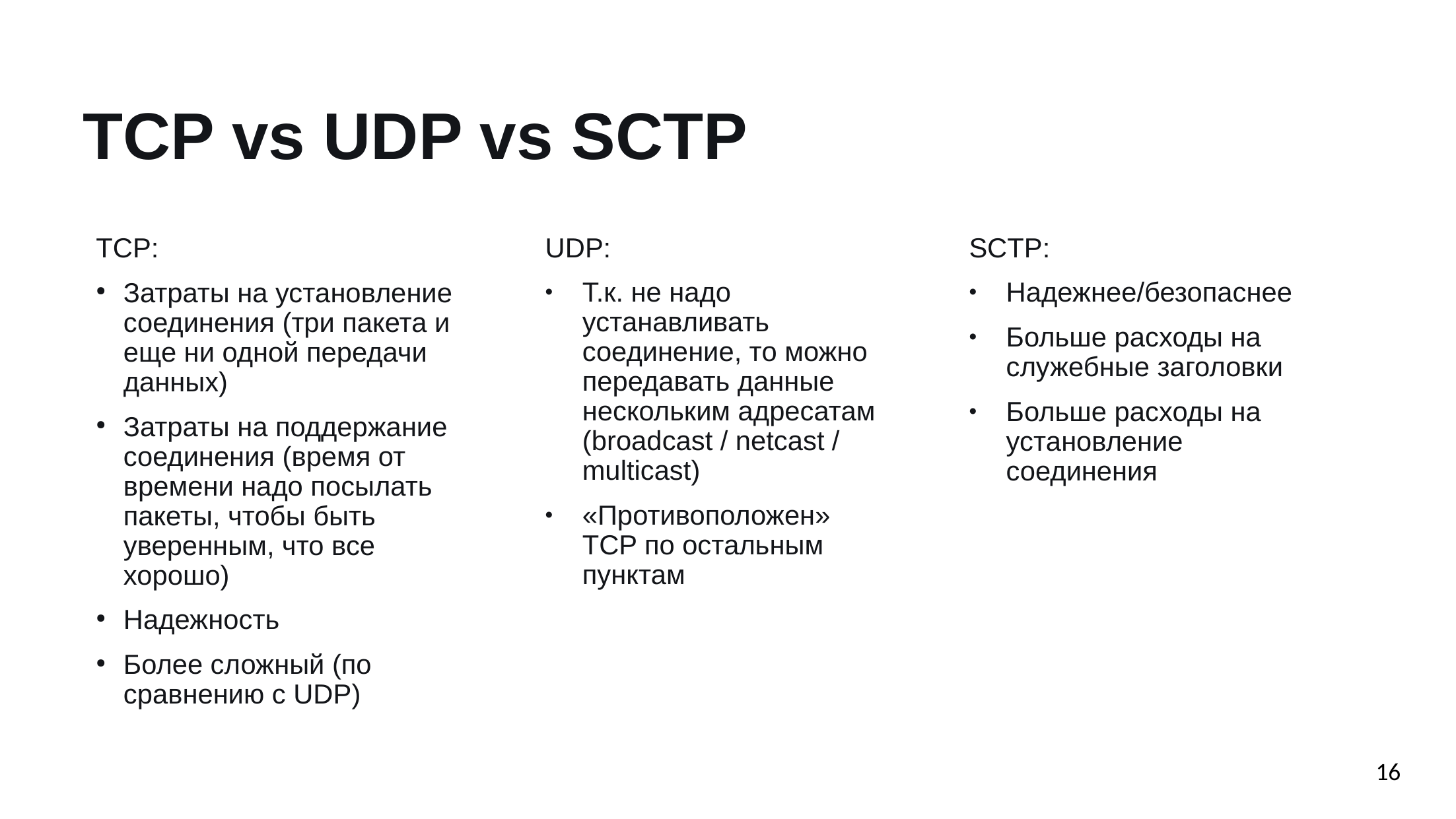

TCP vs UDP vs SCTP
TCP:
Затраты на установление соединения (три пакета и еще ни одной передачи данных)
Затраты на поддержание соединения (время от времени надо посылать пакеты, чтобы быть уверенным, что все хорошо)
Надежность
Более сложный (по сравнению с UDP)
UDP:
Т.к. не надо устанавливать соединение, то можно передавать данные нескольким адресатам (broadcast / netcast / multicast)
«Противоположен» TCP по остальным пунктам
SCTP:
Надежнее/безопаснее
Больше расходы на служебные заголовки
Больше расходы на установление соединения
16